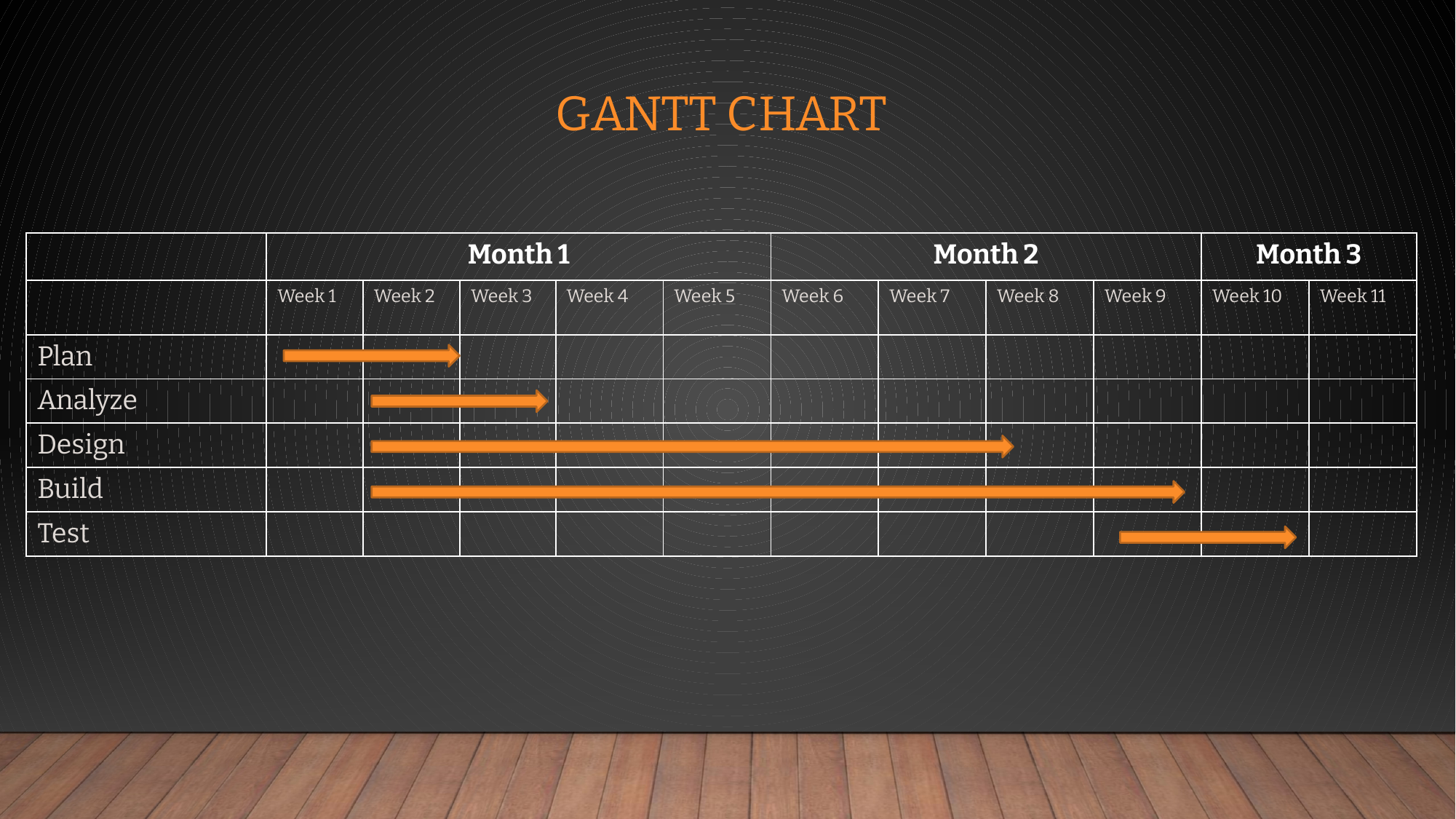

# Gantt chart
|  | Month 1 |  |  |  |  | Month 2 |  |  |  | Month 3 |  |
| --- | --- | --- | --- | --- | --- | --- | --- | --- | --- | --- | --- |
|  | Week 1 | Week 2 | Week 3 | Week 4 | Week 5 | Week 6 | Week 7 | Week 8 | Week 9 | Week 10 | Week 11 |
| Plan |  |  |  |  |  |  |  |  |  |  |  |
| Analyze |  |  |  |  |  |  |  |  |  |  |  |
| Design |  |  |  |  |  |  |  |  |  |  |  |
| Build |  |  |  |  |  |  |  |  |  |  |  |
| Test |  |  |  |  |  |  |  |  |  |  |  |